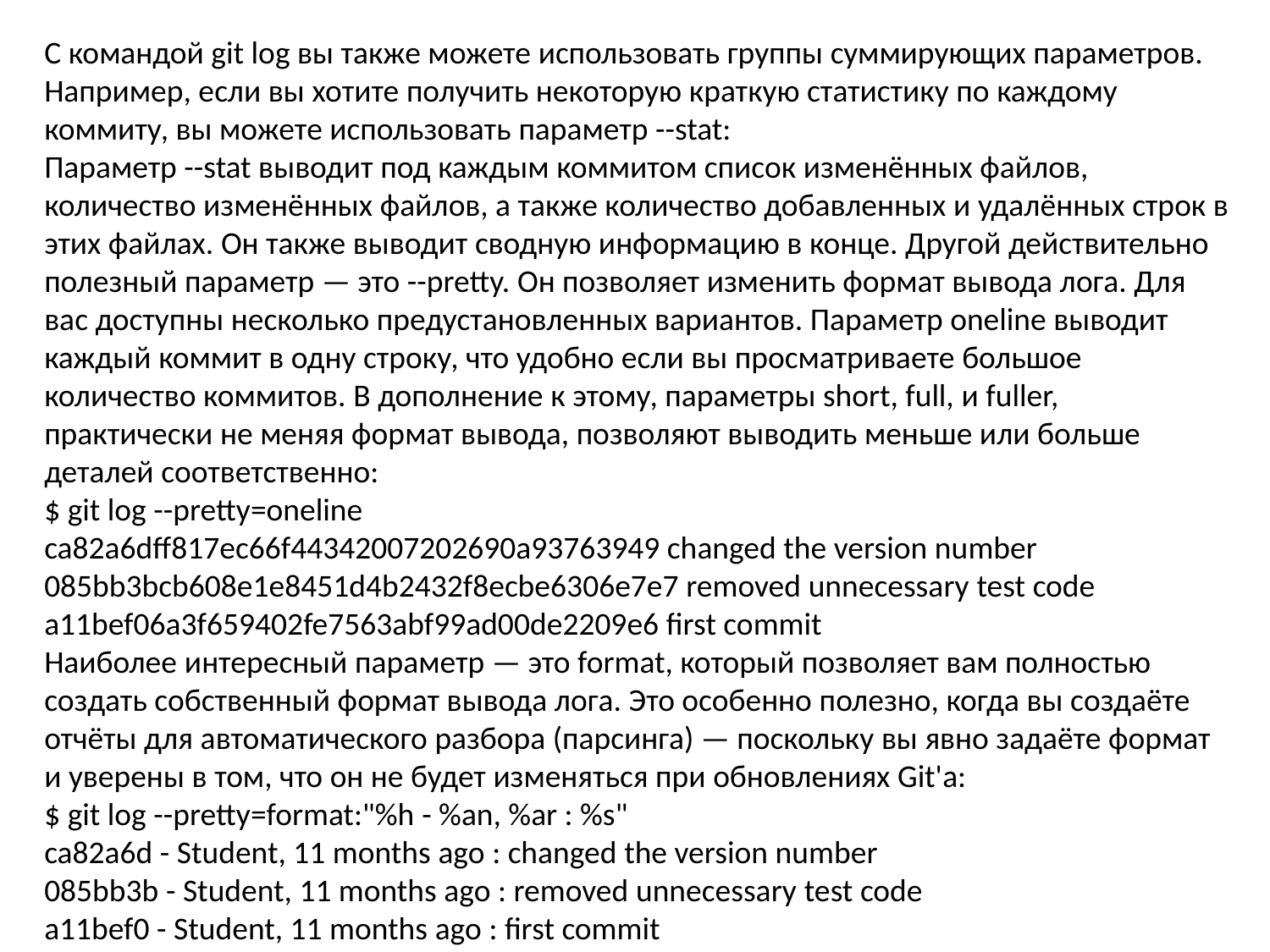

С командой git log вы также можете использовать группы суммирующих параметров. Например, если вы хотите получить некоторую краткую статистику по каждому коммиту, вы можете использовать параметр --stat:
Параметр --stat выводит под каждым коммитом список изменённых файлов, количество изменённых файлов, а также количество добавленных и удалённых строк в этих файлах. Он также выводит сводную информацию в конце. Другой действительно полезный параметр — это --pretty. Он позволяет изменить формат вывода лога. Для вас доступны несколько предустановленных вариантов. Параметр oneline выводит каждый коммит в одну строку, что удобно если вы просматриваете большое количество коммитов. В дополнение к этому, параметры short, full, и fuller, практически не меняя формат вывода, позволяют выводить меньше или больше деталей соответственно:
$ git log --pretty=oneline
ca82a6dff817ec66f44342007202690a93763949 changed the version number 085bb3bcb608e1e8451d4b2432f8ecbe6306e7e7 removed unnecessary test code a11bef06a3f659402fe7563abf99ad00de2209e6 first commit
Наиболее интересный параметр — это format, который позволяет вам полностью создать собственный формат вывода лога. Это особенно полезно, когда вы создаёте отчёты для автоматического разбора (парсинга) — поскольку вы явно задаёте формат и уверены в том, что он не будет изменяться при обновлениях Git'а:
$ git log --pretty=format:"%h - %an, %ar : %s"
ca82a6d - Student, 11 months ago : changed the version number
085bb3b - Student, 11 months ago : removed unnecessary test code
a11bef0 - Student, 11 months ago : first commit